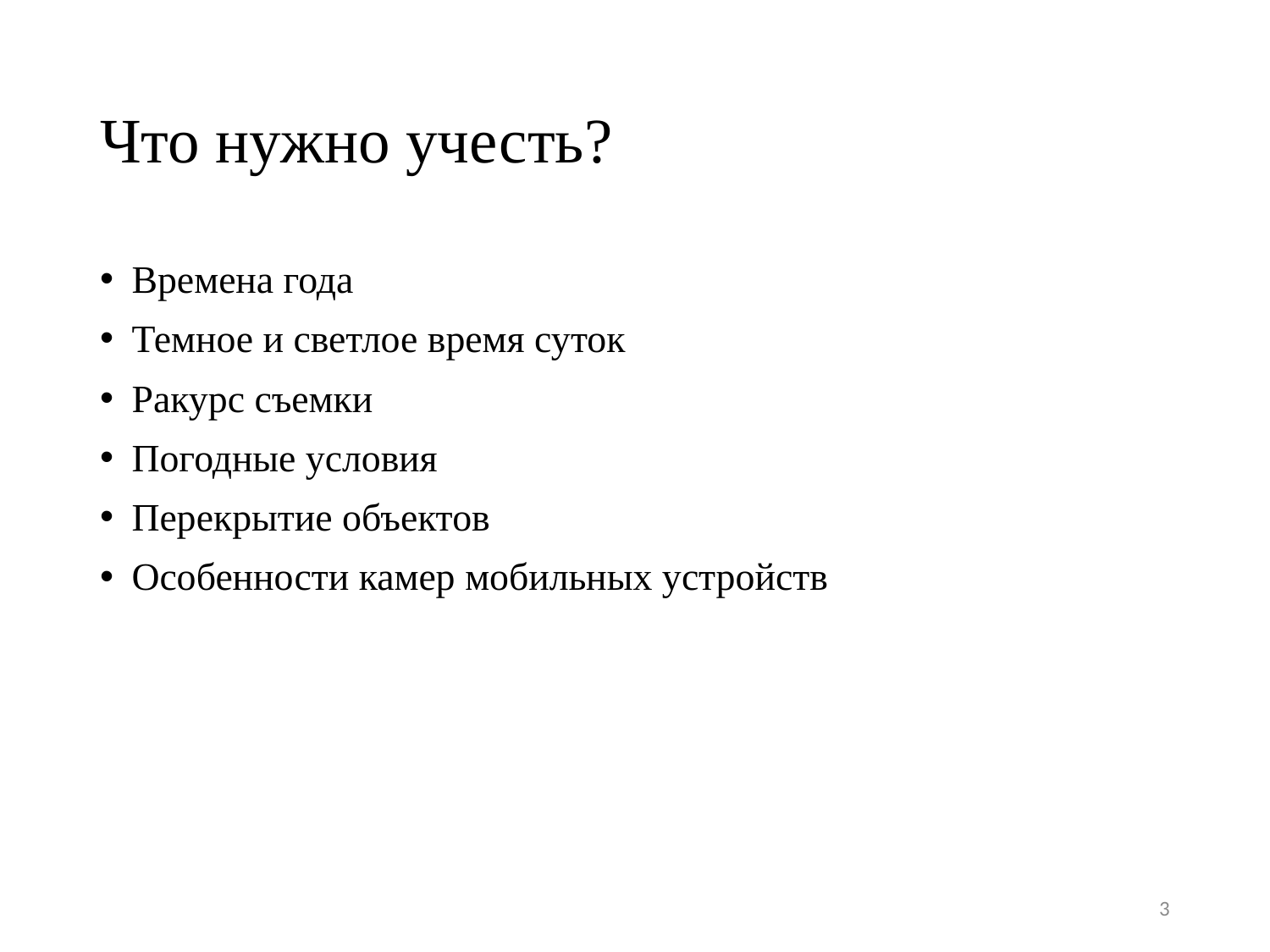

# Что нужно учесть?
Времена года
Темное и светлое время суток
Ракурс съемки
Погодные условия
Перекрытие объектов
Особенности камер мобильных устройств

3